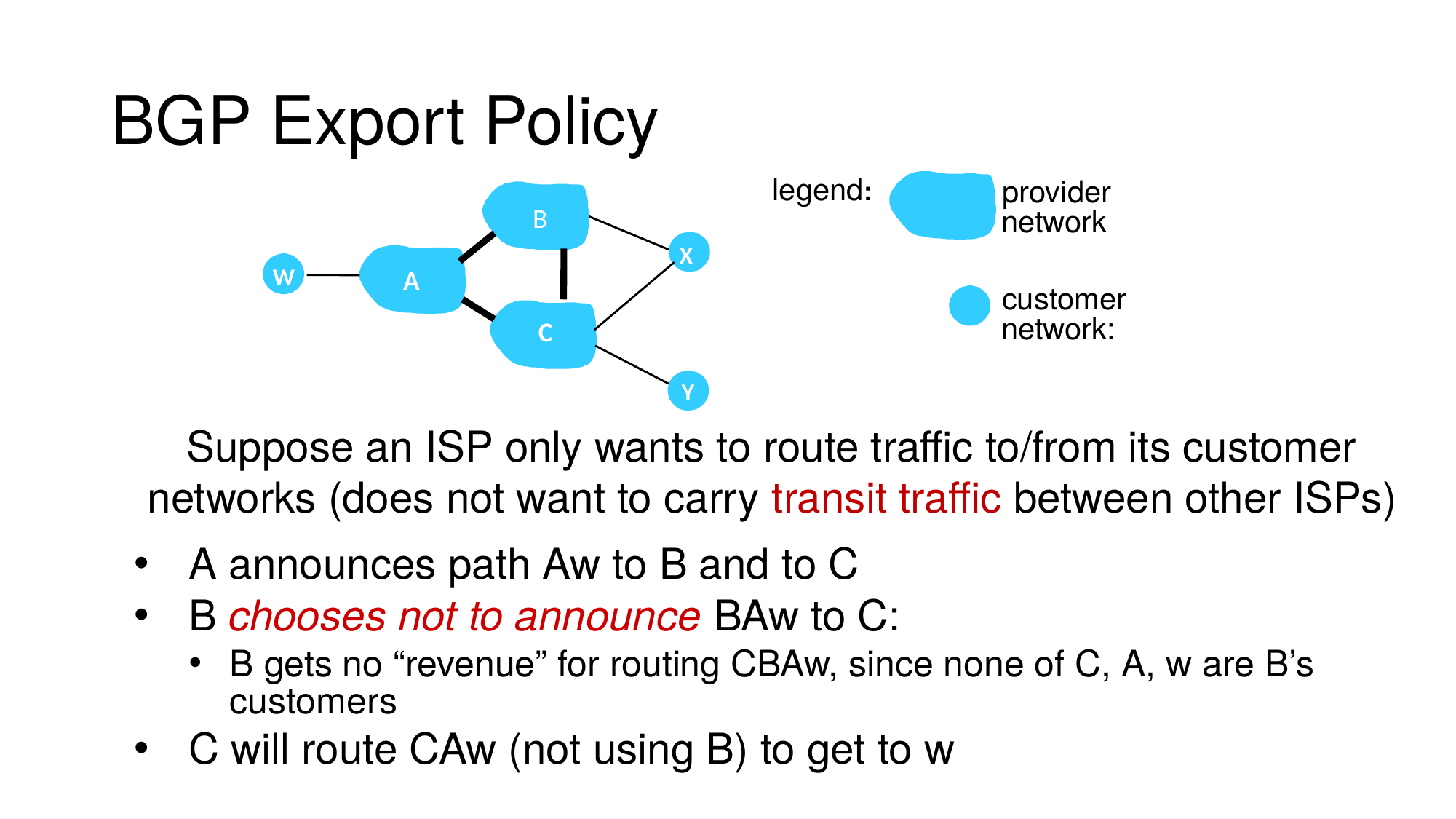

# BGP Export Policy

legend:

provider

B
network

X

W

A

customer

network:

C

Y
Suppose an ISP only wants to route traffic to/from its customer networks (does not want to carry transit traffic between other ISPs)

A announces path Aw to B and to C
B chooses not to announce BAw to C:
B gets no “revenue” for routing CBAw, since none of C, A, w are B’s customers
C will route CAw (not using B) to get to w